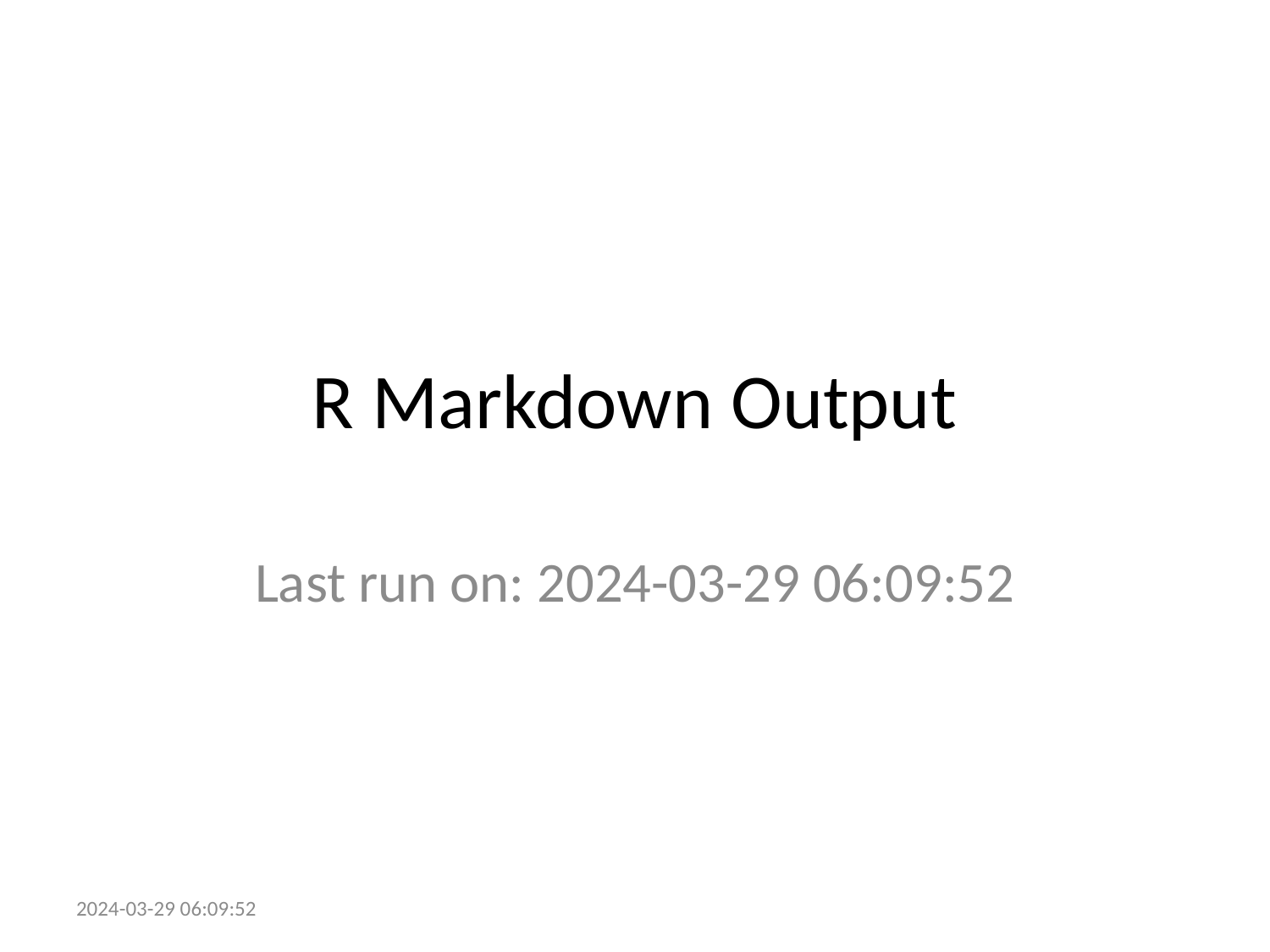

# R Markdown Output
Last run on: 2024-03-29 06:09:52
2024-03-29 06:09:52